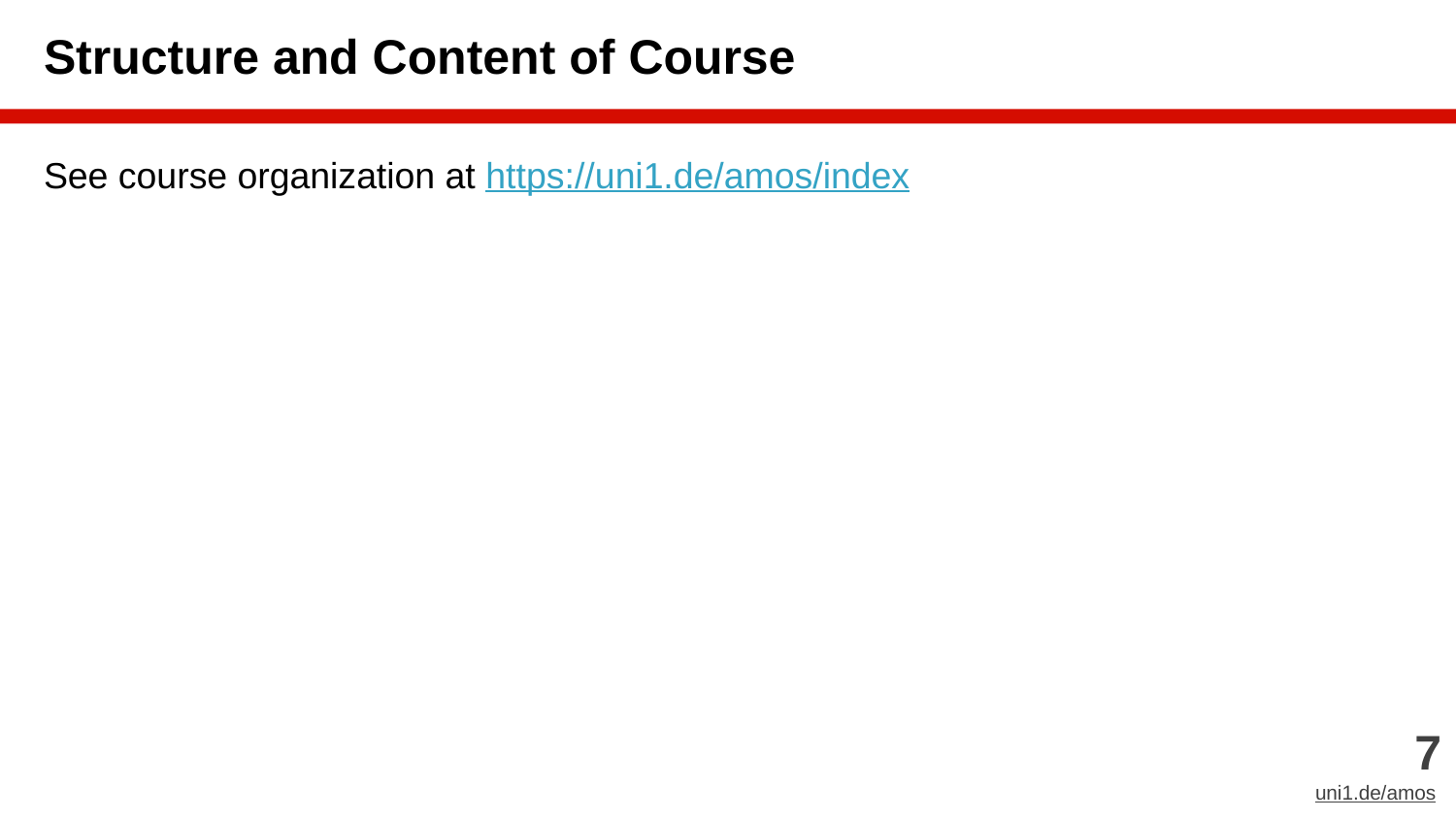

# Structure and Content of Course
See course organization at https://uni1.de/amos/index
7
uni1.de/amos